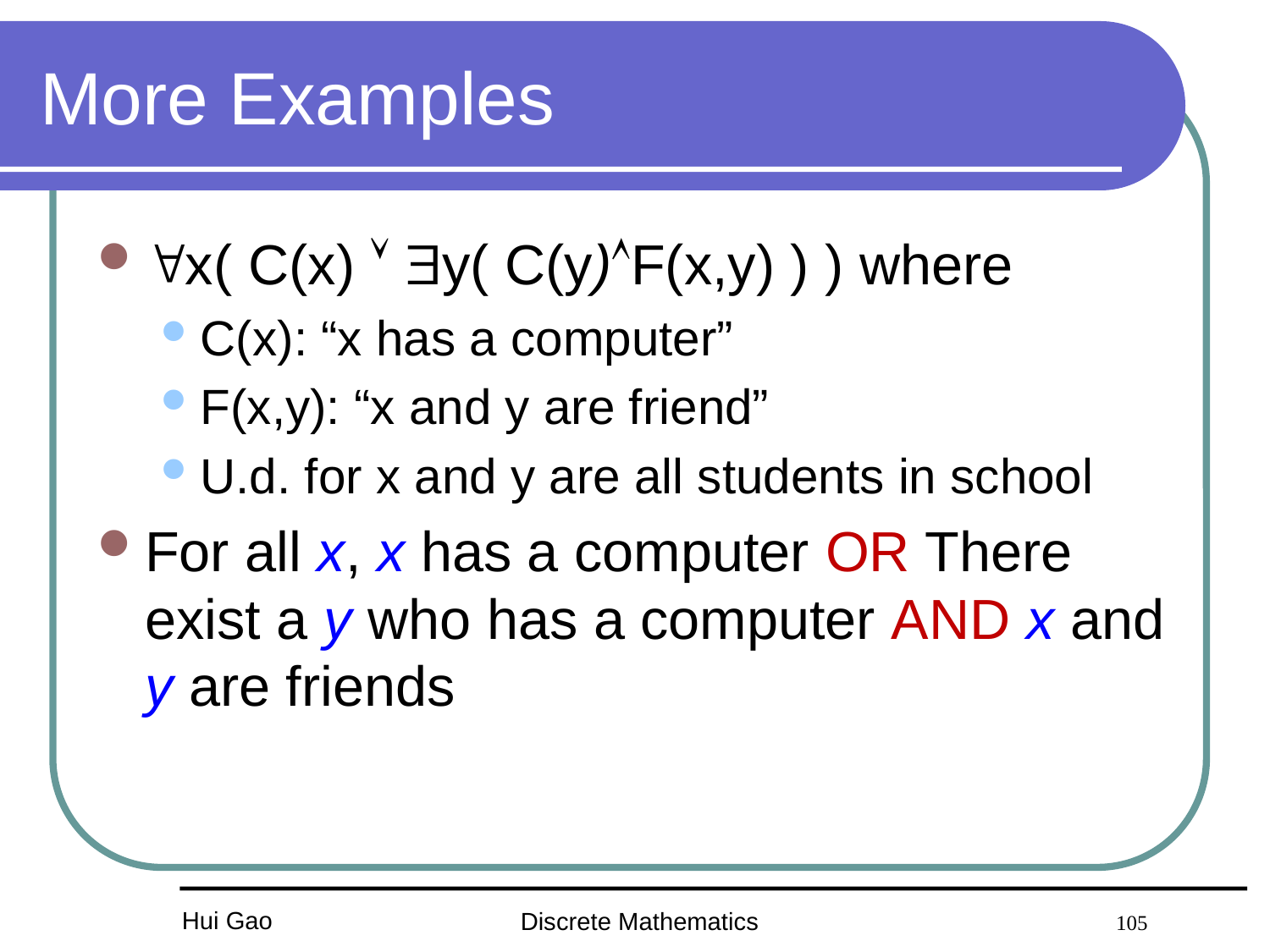

# More Examples
∀x( C(x) ∨ ∃y( C(y)∧F(x,y) ) ) where
C(x): “x has a computer”
F(x,y): “x and y are friend”
U.d. for x and y are all students in school
For all x, x has a computer OR There exist a y who has a computer AND x and y are friends